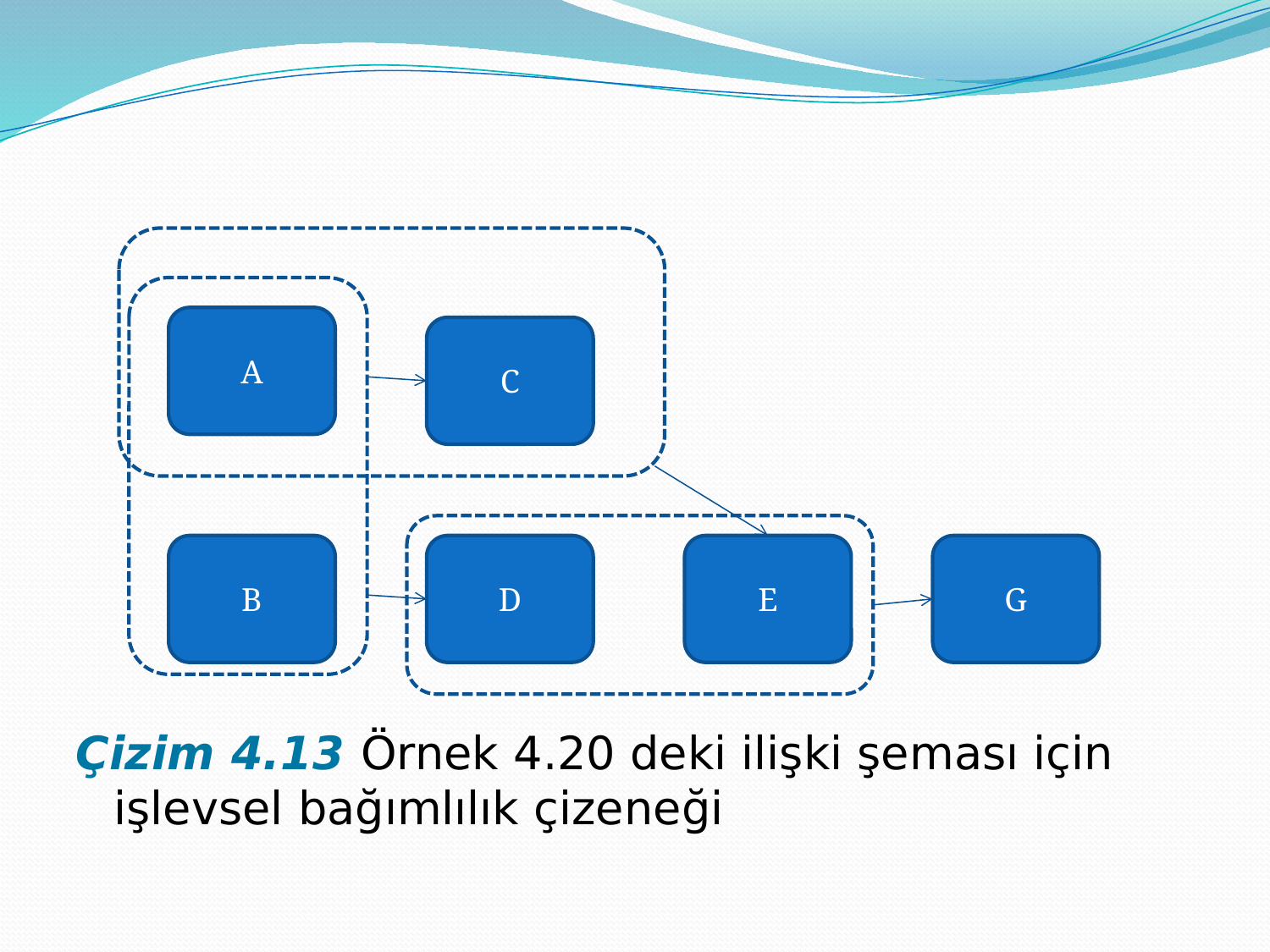

#

Çizim 4.13 Örnek 4.20 deki ilişki şeması için işlevsel bağımlılık çizeneği

A
C

B
D
E
G